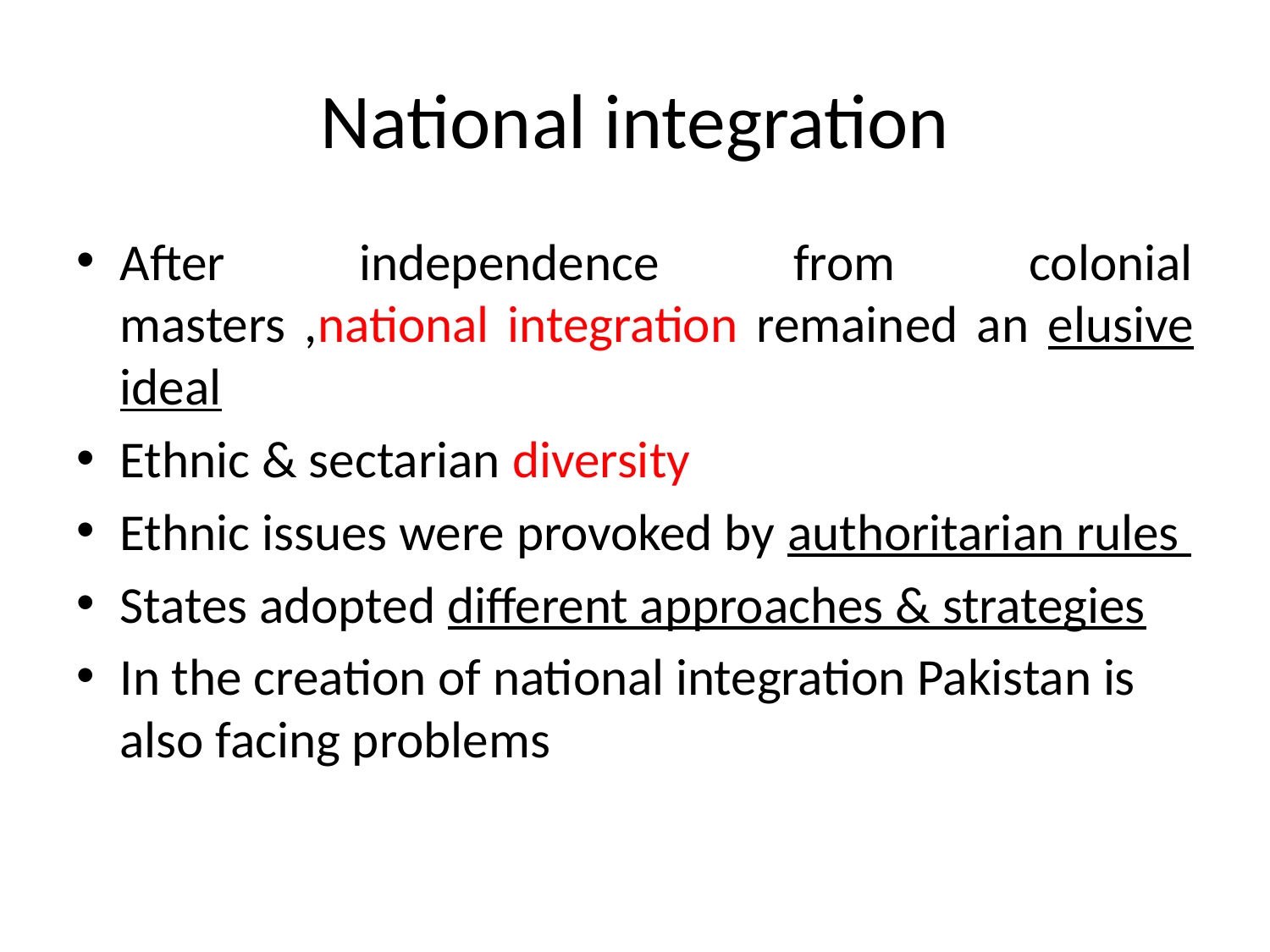

# National integration
After independence from colonial masters ,national integration remained an elusive ideal
Ethnic & sectarian diversity
Ethnic issues were provoked by authoritarian rules
States adopted different approaches & strategies
In the creation of national integration Pakistan is also facing problems